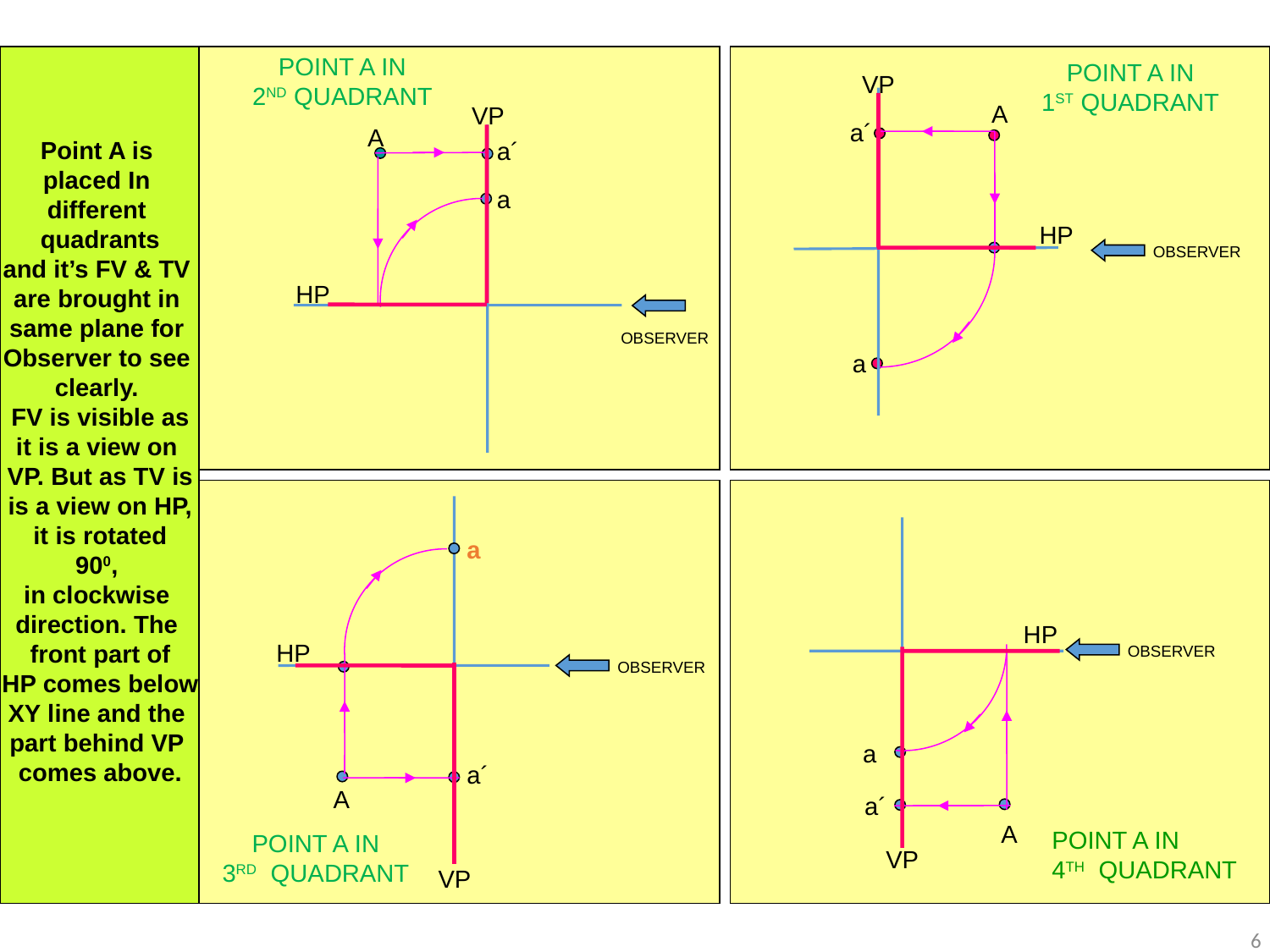

POINT A IN
2ND QUADRANT

Point A is
placed In
different
quadrants
and it’s FV & TV
are brought in
same plane for
Observer to see
clearly.
FV is visible as
it is a view on
VP. But as TV is
 is a view on HP,
it is rotated
900,
in clockwise
direction. The
front part of
 HP comes below
XY line and the
part behind VP
comes above.

POINT A IN
1ST QUADRANT
VP

HP

A

VP
HP
a´

A

a´

a

OBSERVER

OBSERVER

a

a

HP
VP

HP
VP
OBSERVER

OBSERVER

a

a´

A

a´

A
POINT A IN
4TH  QUADRANT
POINT A IN
3RD  QUADRANT
6